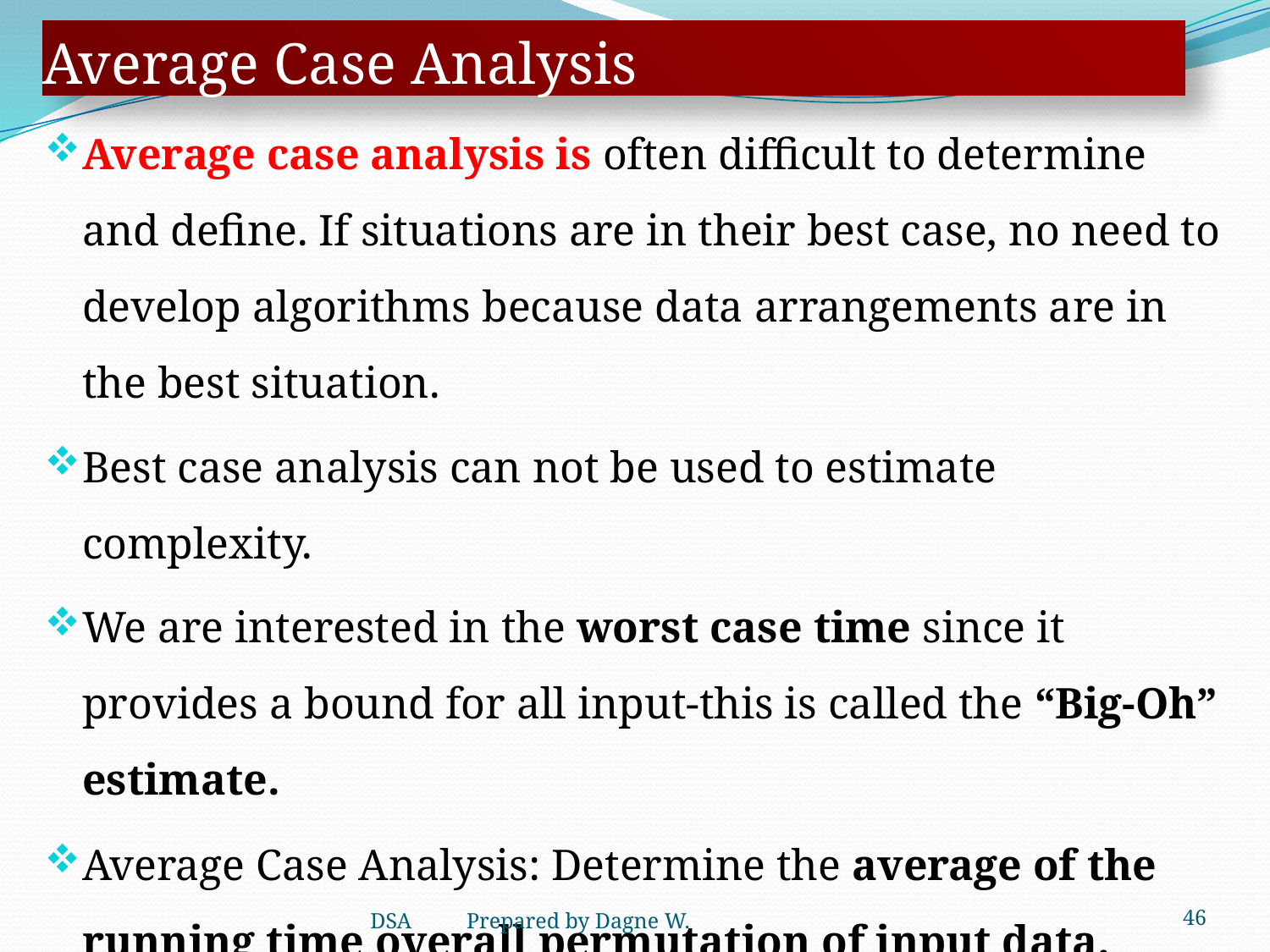

# Average Case Analysis
Average case analysis is often difficult to determine and define. If situations are in their best case, no need to develop algorithms because data arrangements are in the best situation.
Best case analysis can not be used to estimate complexity.
We are interested in the worst case time since it provides a bound for all input-this is called the “Big-Oh” estimate.
Average Case Analysis: Determine the average of the running time overall permutation of input data.
46
DSA          Prepared by Dagne W.